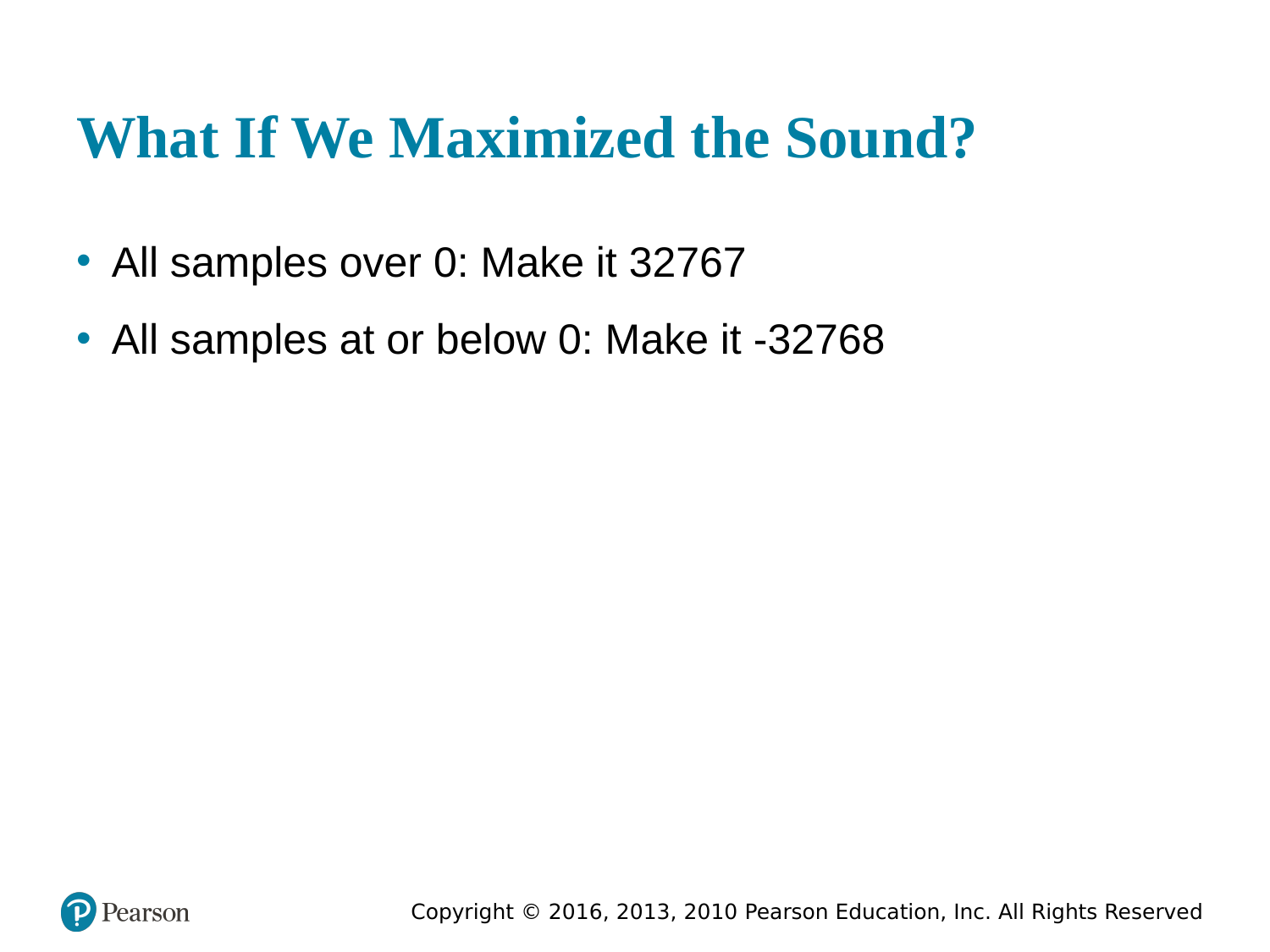

# What If We Maximized the Sound?
All samples over 0: Make it 32767
All samples at or below 0: Make it -32768